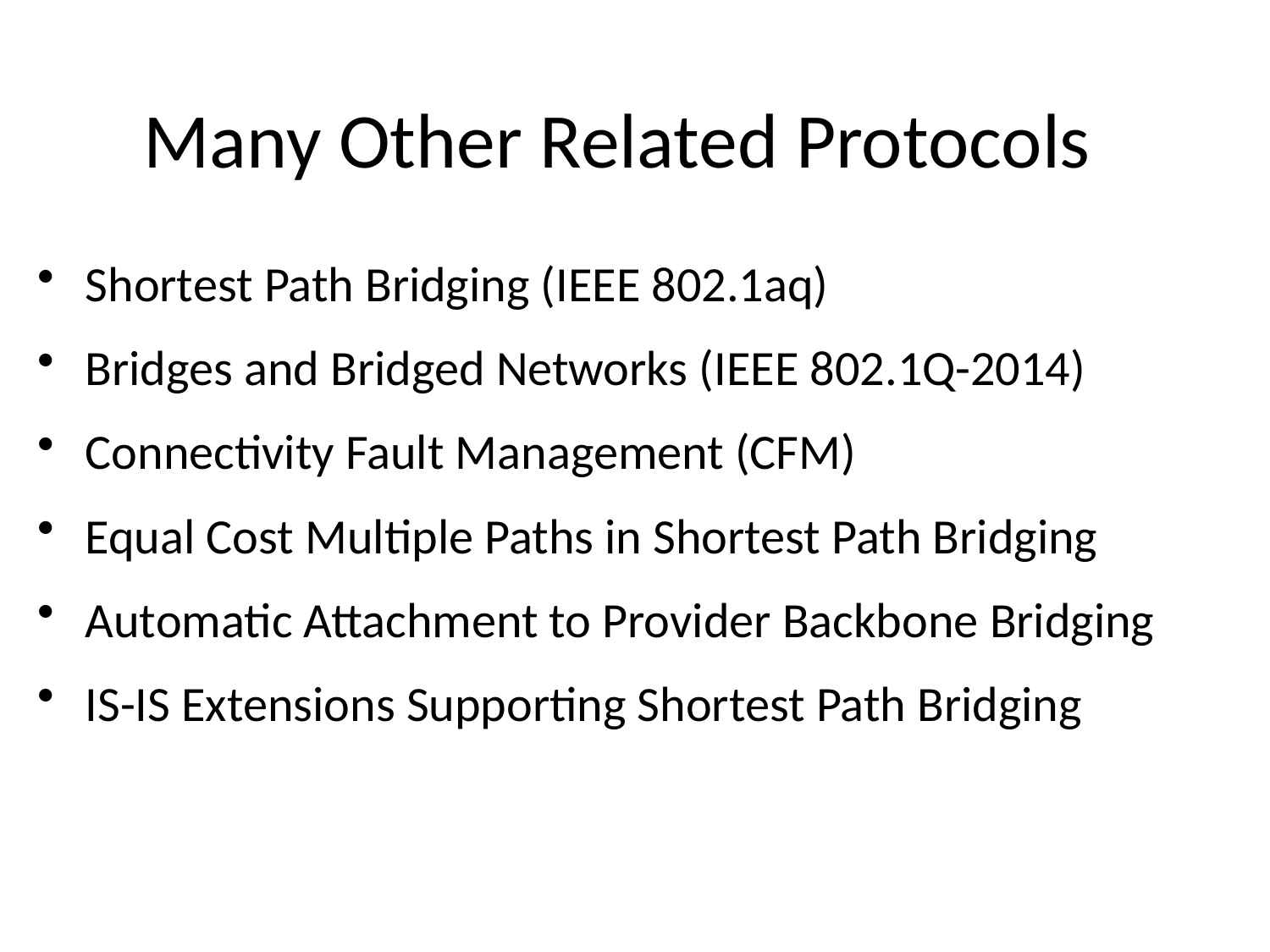

# Many Other Related Protocols
Shortest Path Bridging (IEEE 802.1aq)
Bridges and Bridged Networks (IEEE 802.1Q-2014)
Connectivity Fault Management (CFM)
Equal Cost Multiple Paths in Shortest Path Bridging
Automatic Attachment to Provider Backbone Bridging
IS-IS Extensions Supporting Shortest Path Bridging